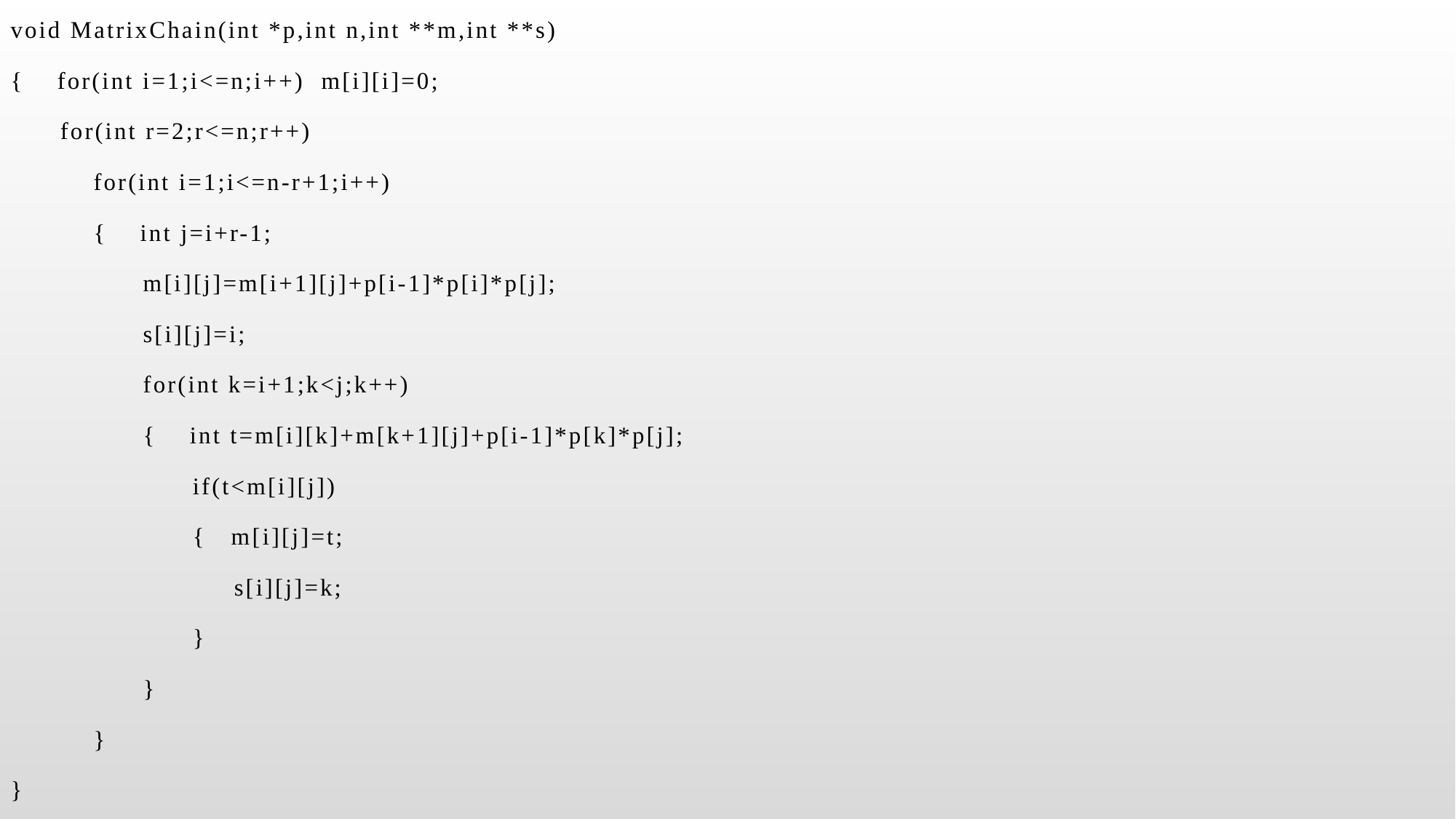

void MatrixChain(int *p,int n,int **m,int **s)
{    for(int i=1;i<=n;i++)  m[i][i]=0;
      for(int r=2;r<=n;r++)
          for(int i=1;i<=n-r+1;i++)
          {    int j=i+r-1;
                m[i][j]=m[i+1][j]+p[i-1]*p[i]*p[j];
                s[i][j]=i;
                for(int k=i+1;k<j;k++)
                {    int t=m[i][k]+m[k+1][j]+p[i-1]*p[k]*p[j];
                      if(t<m[i][j])
                      {   m[i][j]=t;
                           s[i][j]=k;
                      }
                }
          }
}